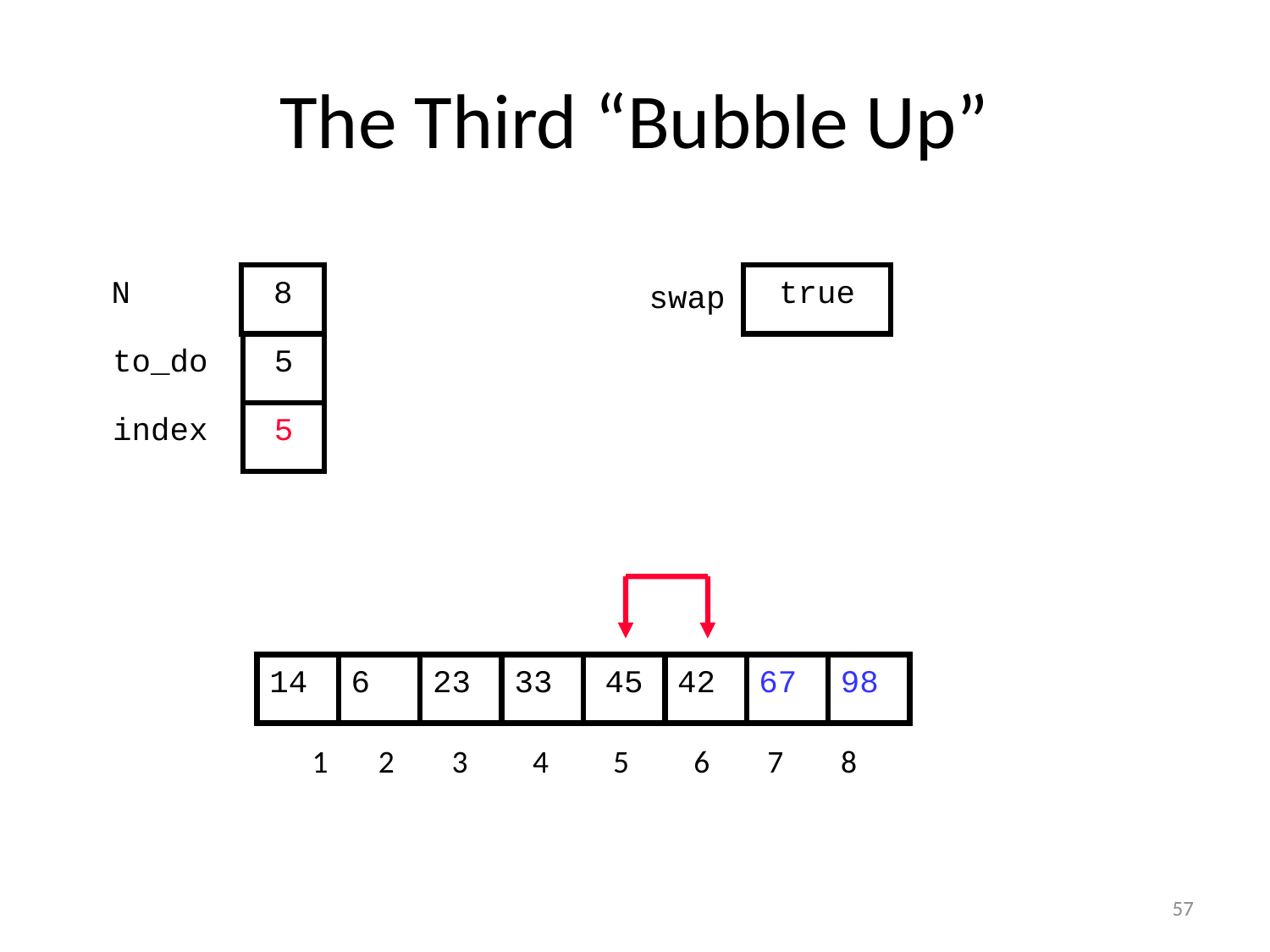

# The Third “Bubble Up”
N
8
true
swap
to_do
5
index
5

14
6
23
33
45
42
67
98
1       2        3         4         5         6        7        8
57